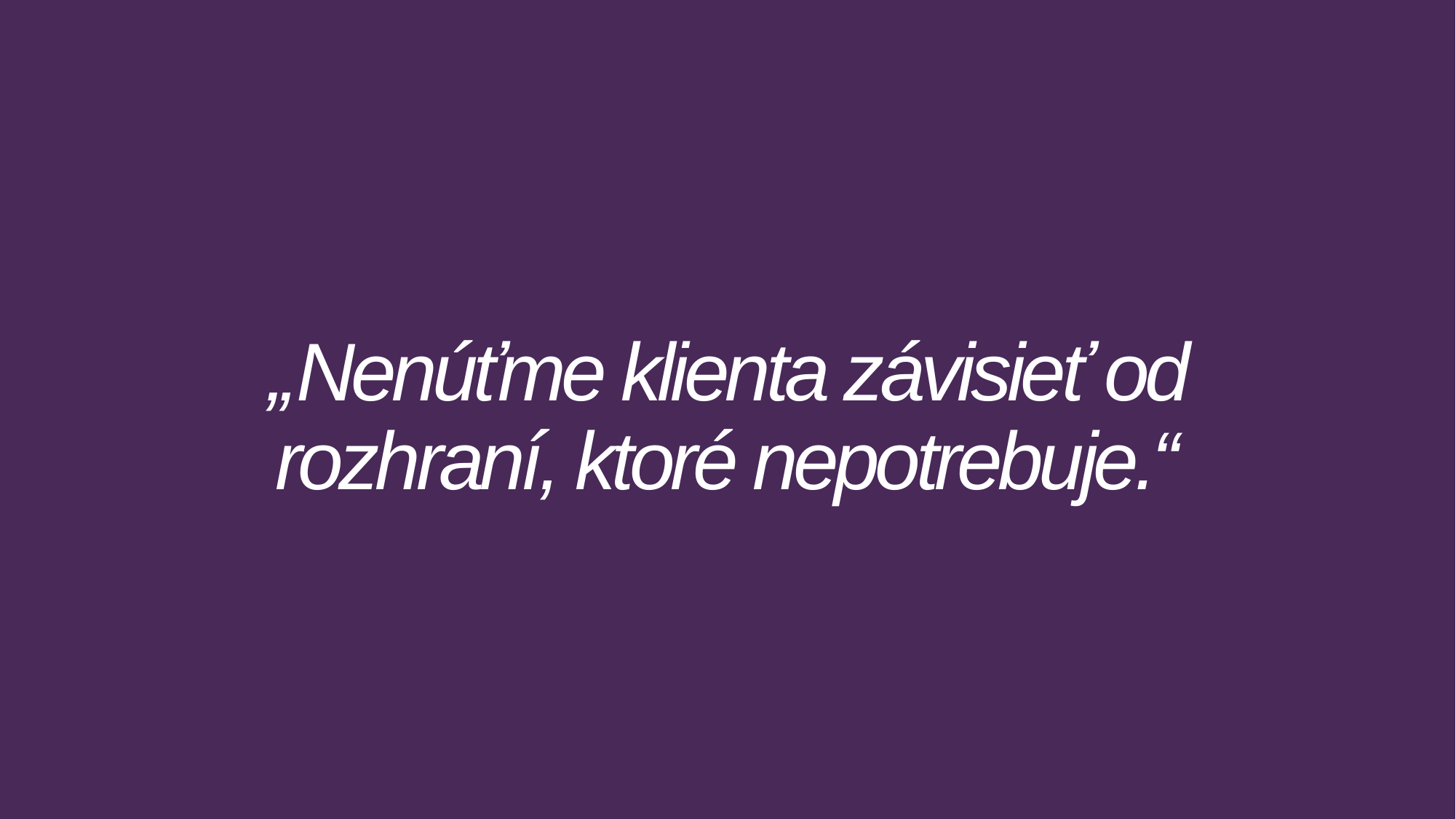

# „Nenúťme klienta závisieť od rozhraní, ktoré nepotrebuje.“